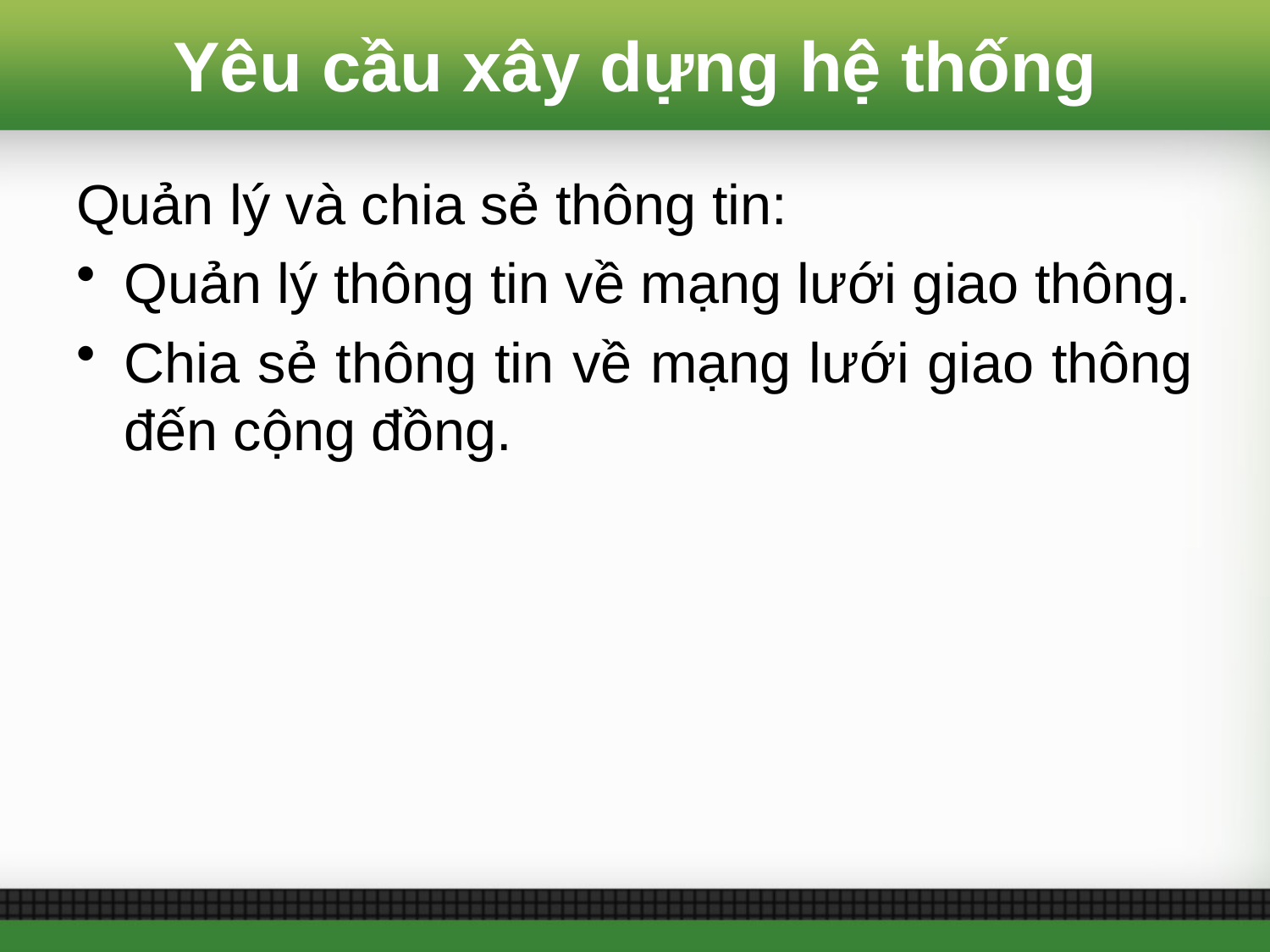

# Yêu cầu xây dựng hệ thống
Quản lý và chia sẻ thông tin:
Quản lý thông tin về mạng lưới giao thông.
Chia sẻ thông tin về mạng lưới giao thông đến cộng đồng.